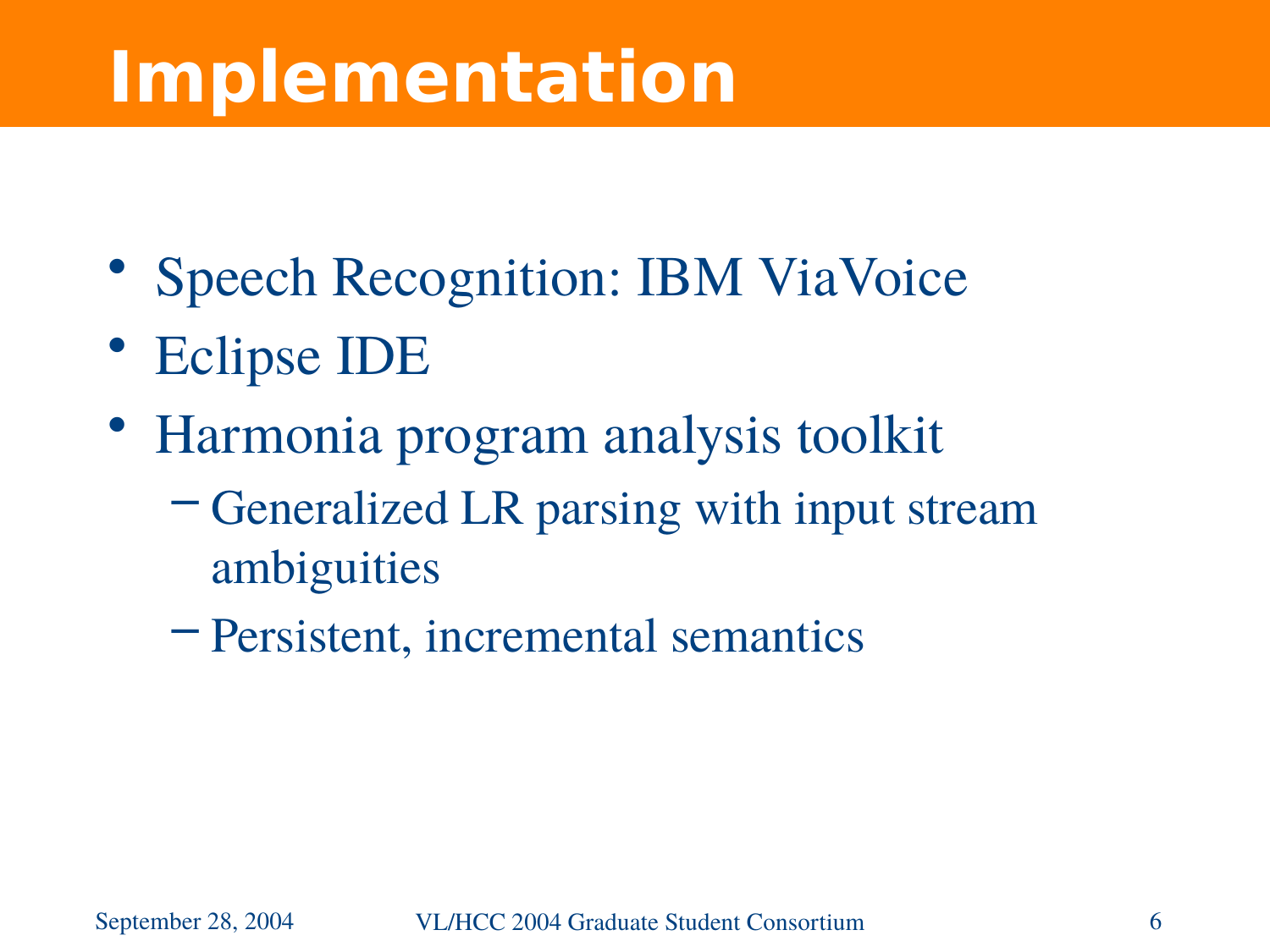

# Implementation
Speech Recognition: IBM ViaVoice
Eclipse IDE
Harmonia program analysis toolkit
Generalized LR parsing with input stream ambiguities
Persistent, incremental semantics
VL/HCC 2004 Graduate Student Consortium
6